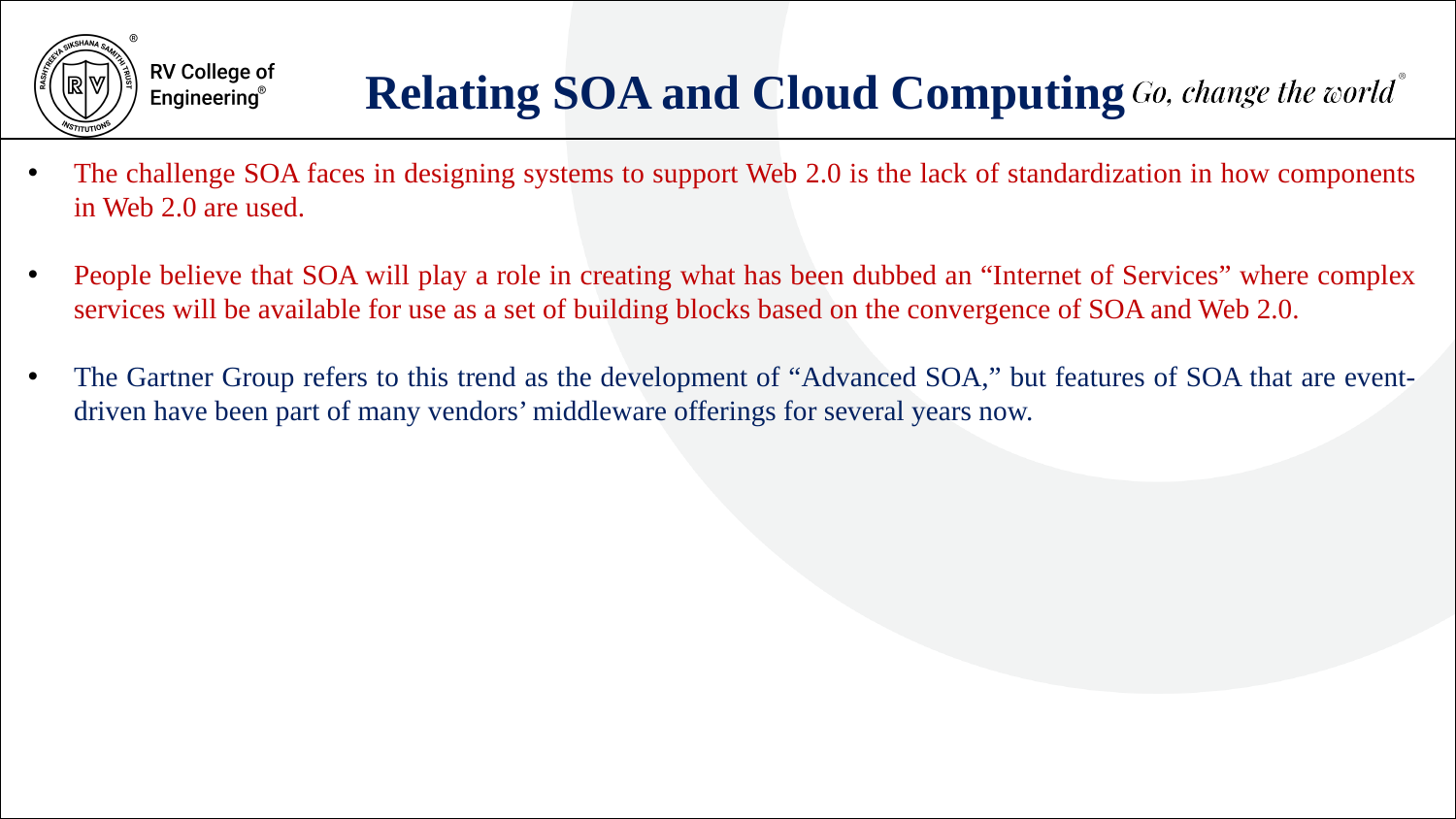

Relating SOA and Cloud Computing
The challenge SOA faces in designing systems to support Web 2.0 is the lack of standardization in how components in Web 2.0 are used.

People believe that SOA will play a role in creating what has been dubbed an “Internet of Services” where complex services will be available for use as a set of building blocks based on the convergence of SOA and Web 2.0.

The Gartner Group refers to this trend as the development of “Advanced SOA,” but features of SOA that are event-driven have been part of many vendors’ middleware offerings for several years now.